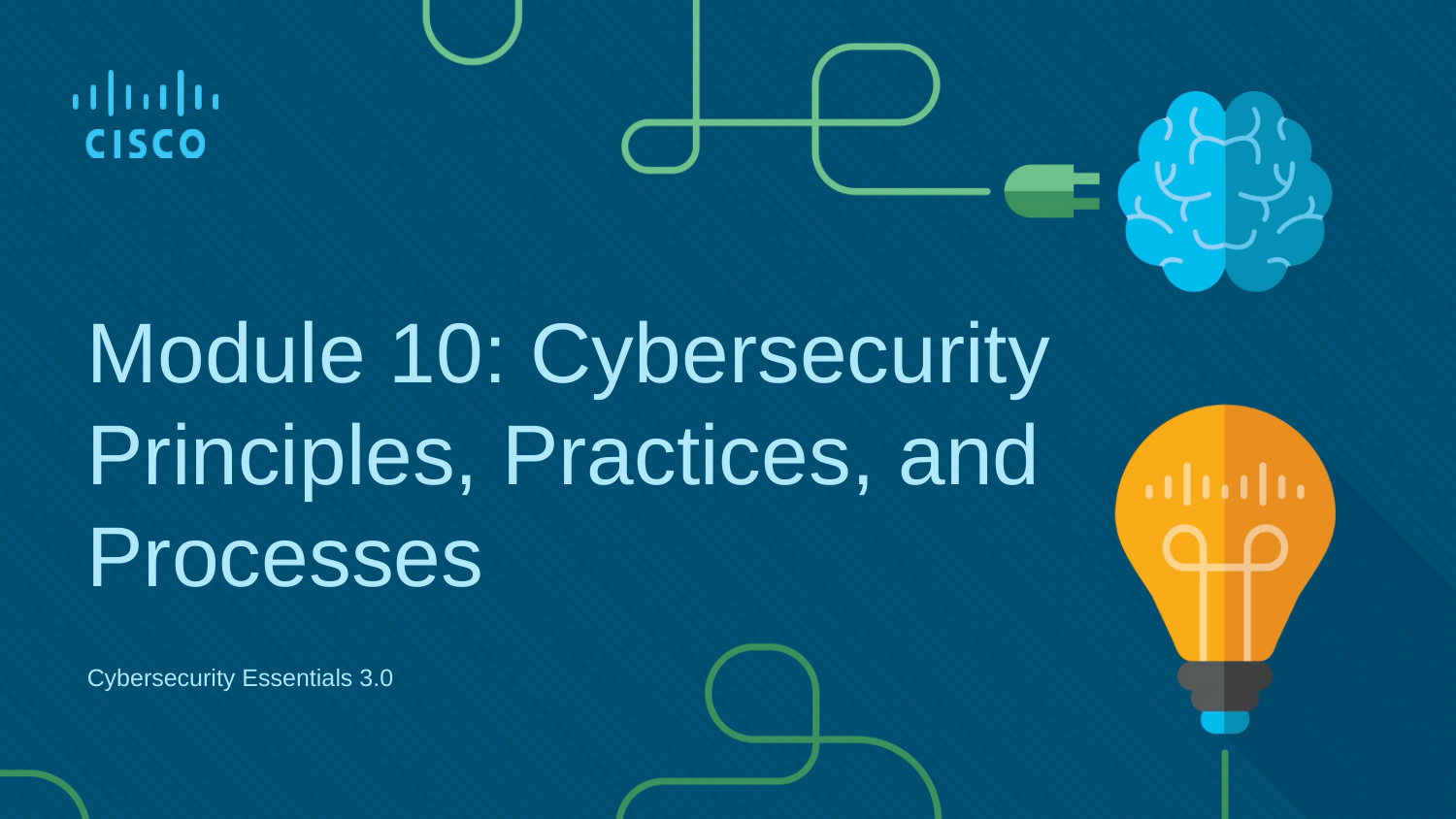

Module 10: Cybersecurity Principles, Practices, and Processes
Cybersecurity Essentials 3.0